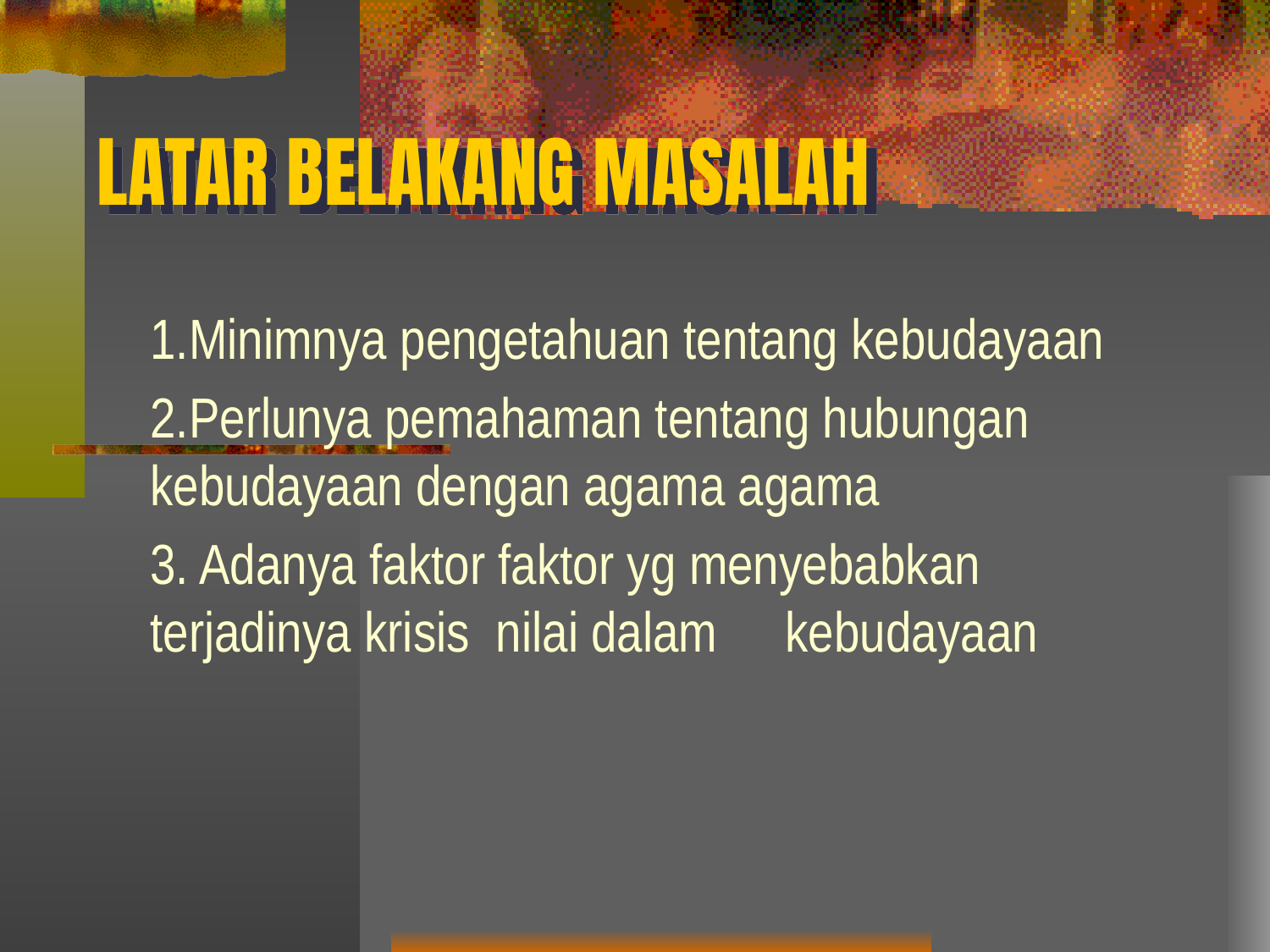

# LATAR BELAKANG MASALAH
1.Minimnya pengetahuan tentang kebudayaan
2.Perlunya pemahaman tentang hubungan      	kebudayaan dengan agama agama
3. Adanya faktor faktor yg menyebabkan       	terjadinya krisis  nilai dalam 	kebudayaan